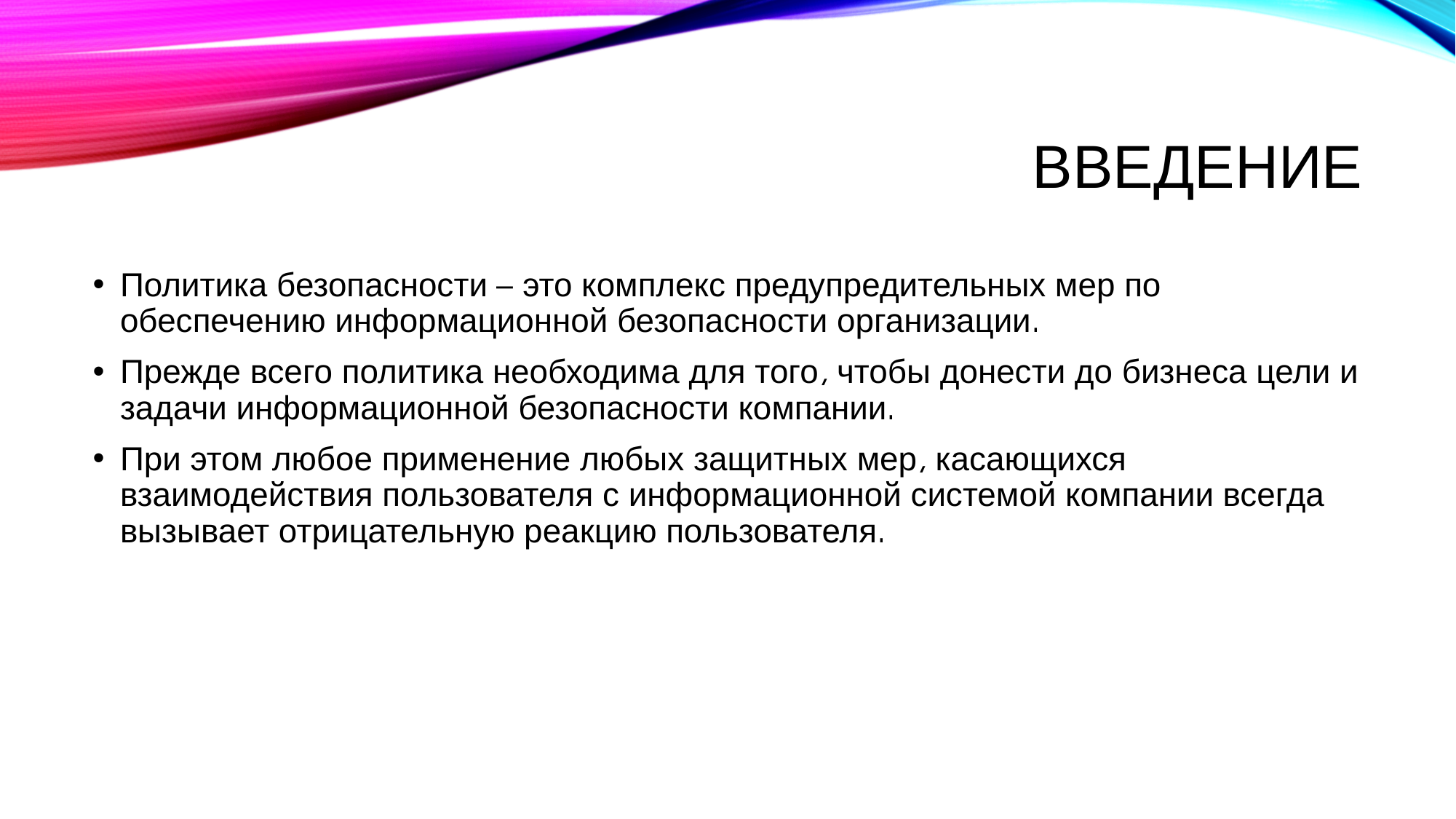

# Введение
Политика безопасности – это комплекс предупредительных мер по обеспечению информационной безопасности организации.
Прежде всего политика необходима для того, чтобы донести до бизнеса цели и задачи информационной безопасности компании.
При этом любое применение любых защитных мер, касающихся взаимодействия пользователя с информационной системой компании всегда вызывает отрицательную реакцию пользователя.